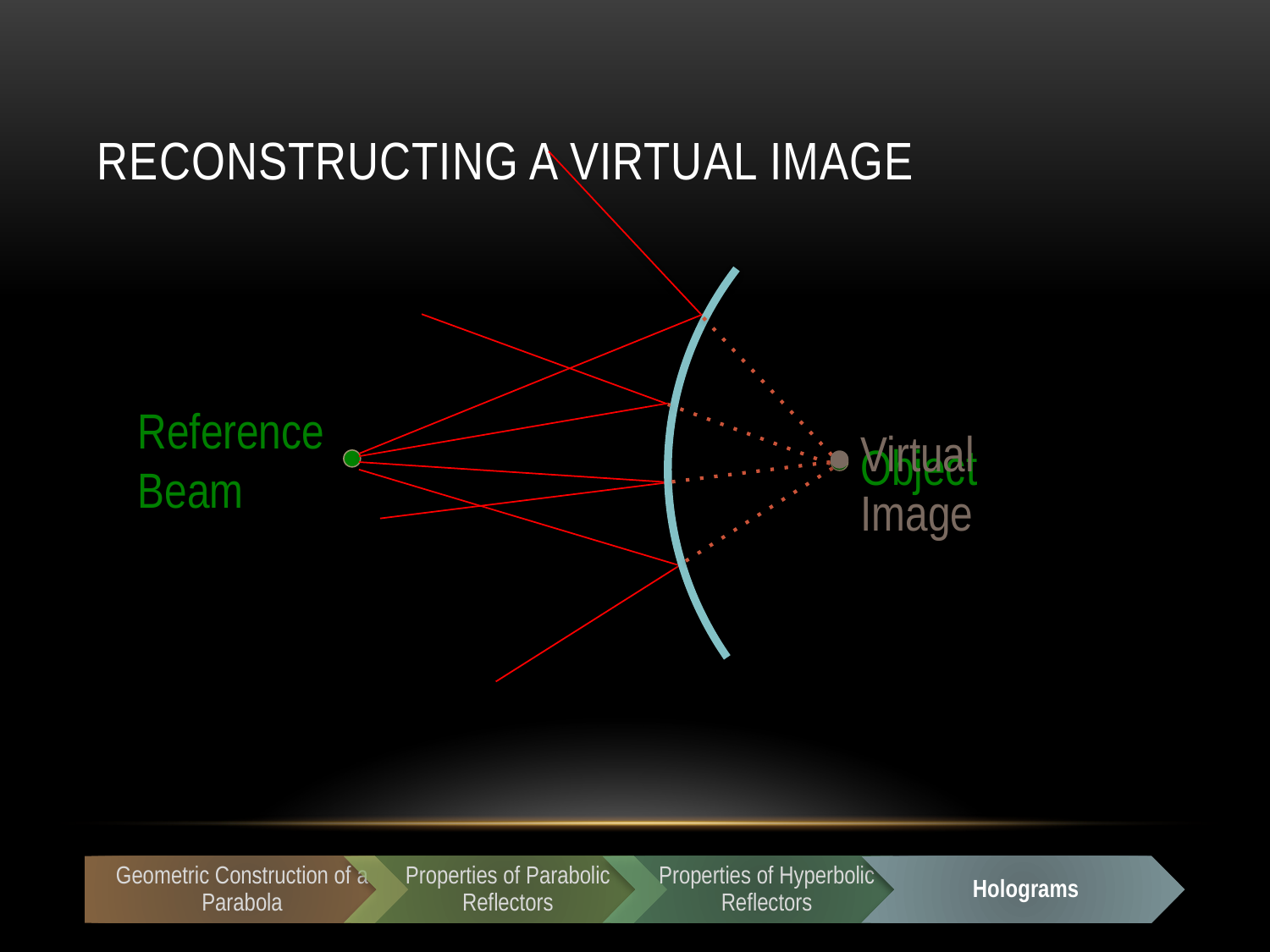

# Reconstructing A Virtual Image

Reference Beam
Virtual Image

Object

Geometric Construction of a Parabola
Properties of Parabolic Reflectors
Properties of Hyperbolic Reflectors
Holograms